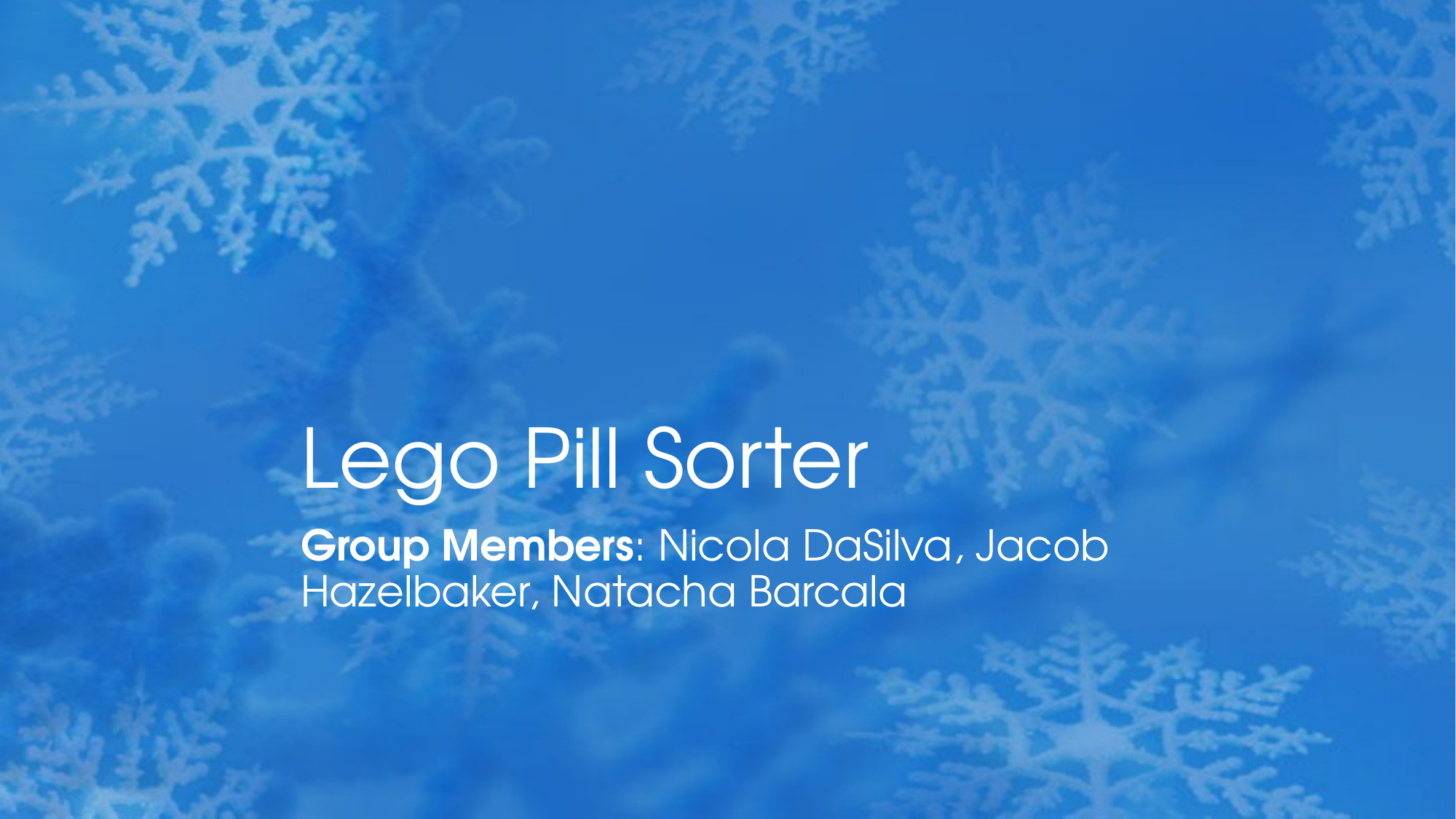

# Lego Pill Sorter
Group Members: Nicola DaSilva, Jacob Hazelbaker, Natacha Barcala